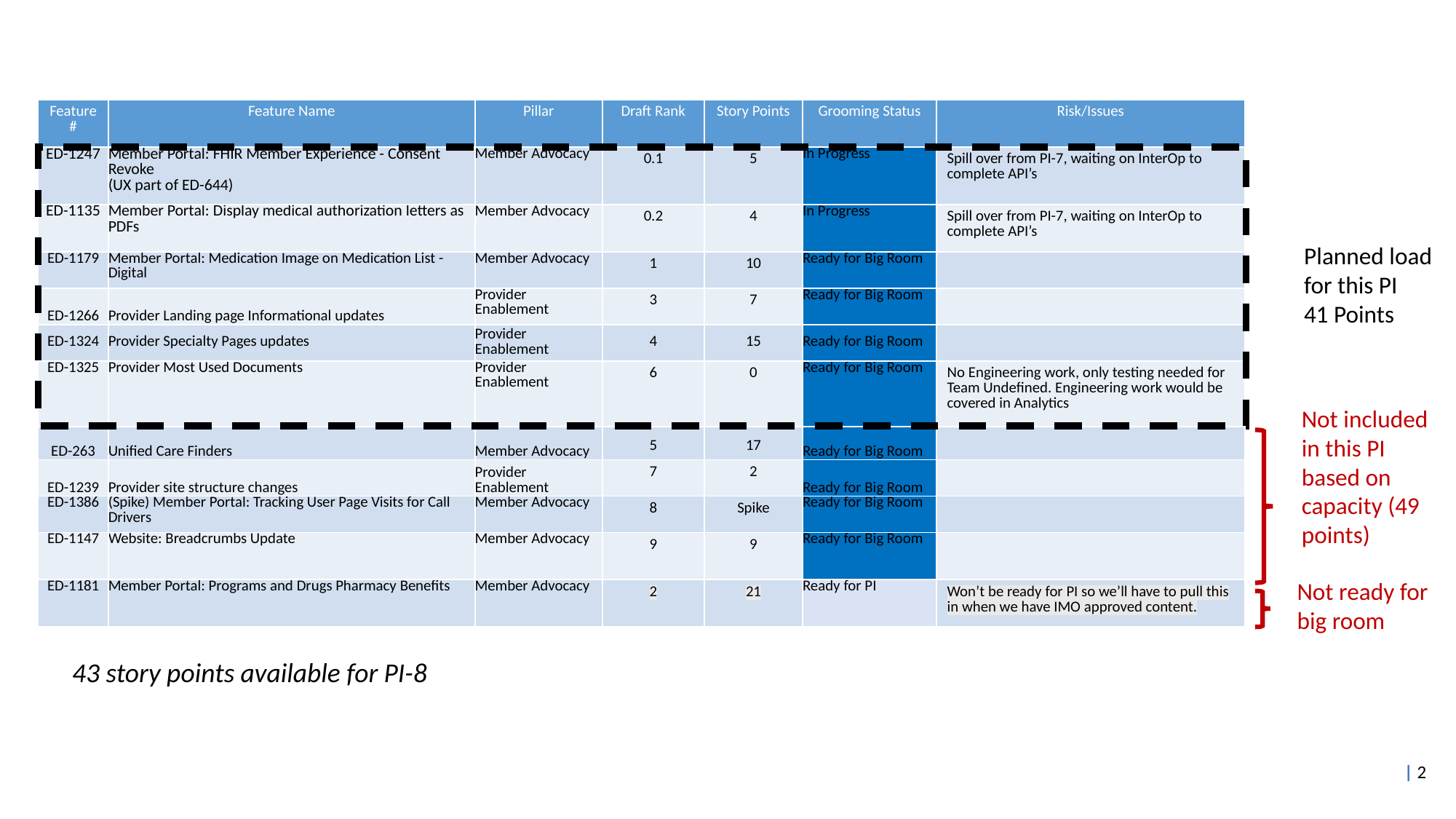

| Feature # | Feature Name | Pillar | Draft Rank | Story Points | Grooming Status | Risk/Issues |
| --- | --- | --- | --- | --- | --- | --- |
| ED-1247 | Member Portal: FHIR Member Experience - Consent Revoke (UX part of ED-644) | Member Advocacy | 0.1 | 5 | In Progress | Spill over from PI-7, waiting on InterOp to complete API’s |
| ED-1135 | Member Portal: Display medical authorization letters as PDFs | Member Advocacy | 0.2 | 4 | In Progress | Spill over from PI-7, waiting on InterOp to complete API’s |
| ED-1179 | Member Portal: Medication Image on Medication List - Digital | Member Advocacy | 1 | 10 | Ready for Big Room |  |
| ED-1266 | Provider Landing page Informational updates | Provider Enablement | 3 | 7 | Ready for Big Room |  |
| ED-1324 | Provider Specialty Pages updates | Provider Enablement | 4 | 15 | Ready for Big Room |  |
| ED-1325 | Provider Most Used Documents | Provider Enablement | 6 | 0 | Ready for Big Room | No Engineering work, only testing needed for Team Undefined. Engineering work would be covered in Analytics |
| ED-263 | Unified Care Finders | Member Advocacy | 5 | 17 | Ready for Big Room |  |
| ED-1239 | Provider site structure changes | Provider Enablement | 7 | 2 | Ready for Big Room |  |
| ED-1386 | (Spike) Member Portal: Tracking User Page Visits for Call Drivers | Member Advocacy | 8 | Spike | Ready for Big Room |  |
| ED-1147 | Website: Breadcrumbs Update | Member Advocacy | 9 | 9 | Ready for Big Room |  |
| ED-1181 | Member Portal: Programs and Drugs Pharmacy Benefits | Member Advocacy | 2 | 21 | Ready for PI | Won’t be ready for PI so we’ll have to pull this in when we have IMO approved content. |

Planned load for this PI
41 Points
Not included in this PI based on capacity (49 points)

Not ready for big room

43 story points available for PI-8